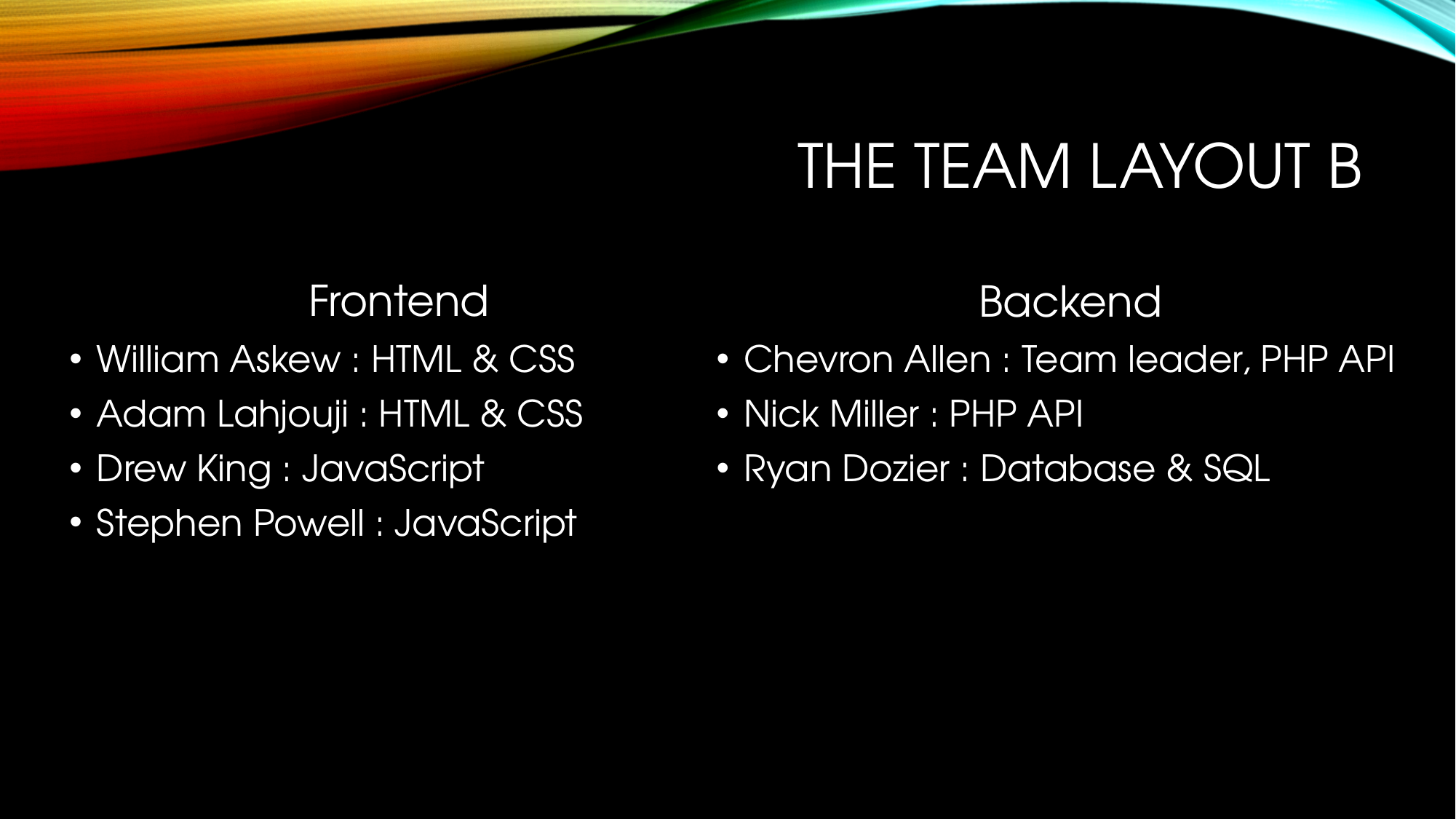

# The Team Layout B
Backend
Chevron Allen : Team leader, PHP API
Nick Miller : PHP API
Ryan Dozier : Database & SQL

Frontend
William Askew : HTML & CSS
Adam Lahjouji : HTML & CSS
Drew King : JavaScript
Stephen Powell : JavaScript